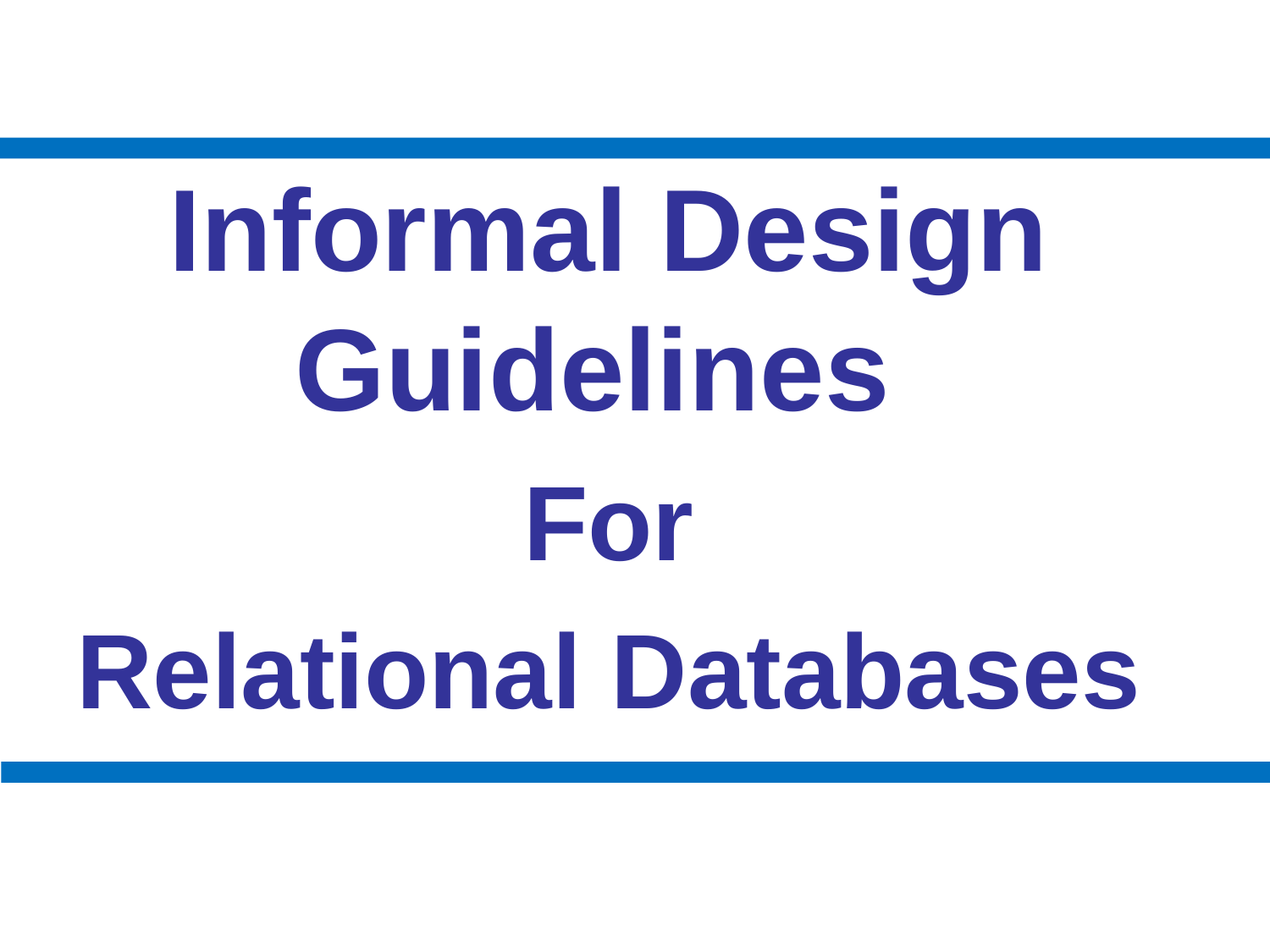

Informal Design Guidelines
For
Relational Databases
#